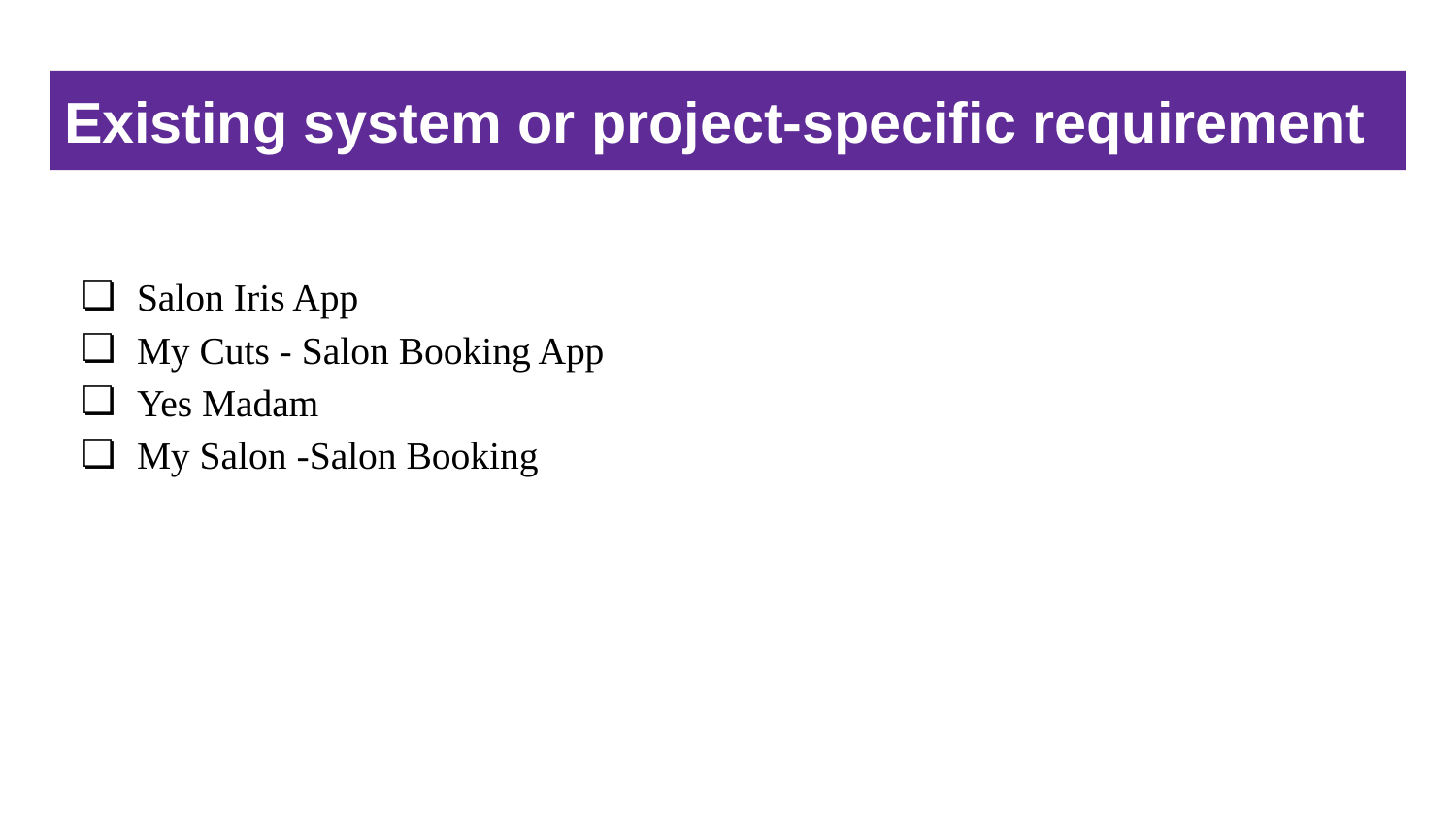

# Existing system or project-specific requirement

Salon Iris App
My Cuts - Salon Booking App
Yes Madam
My Salon -Salon Booking